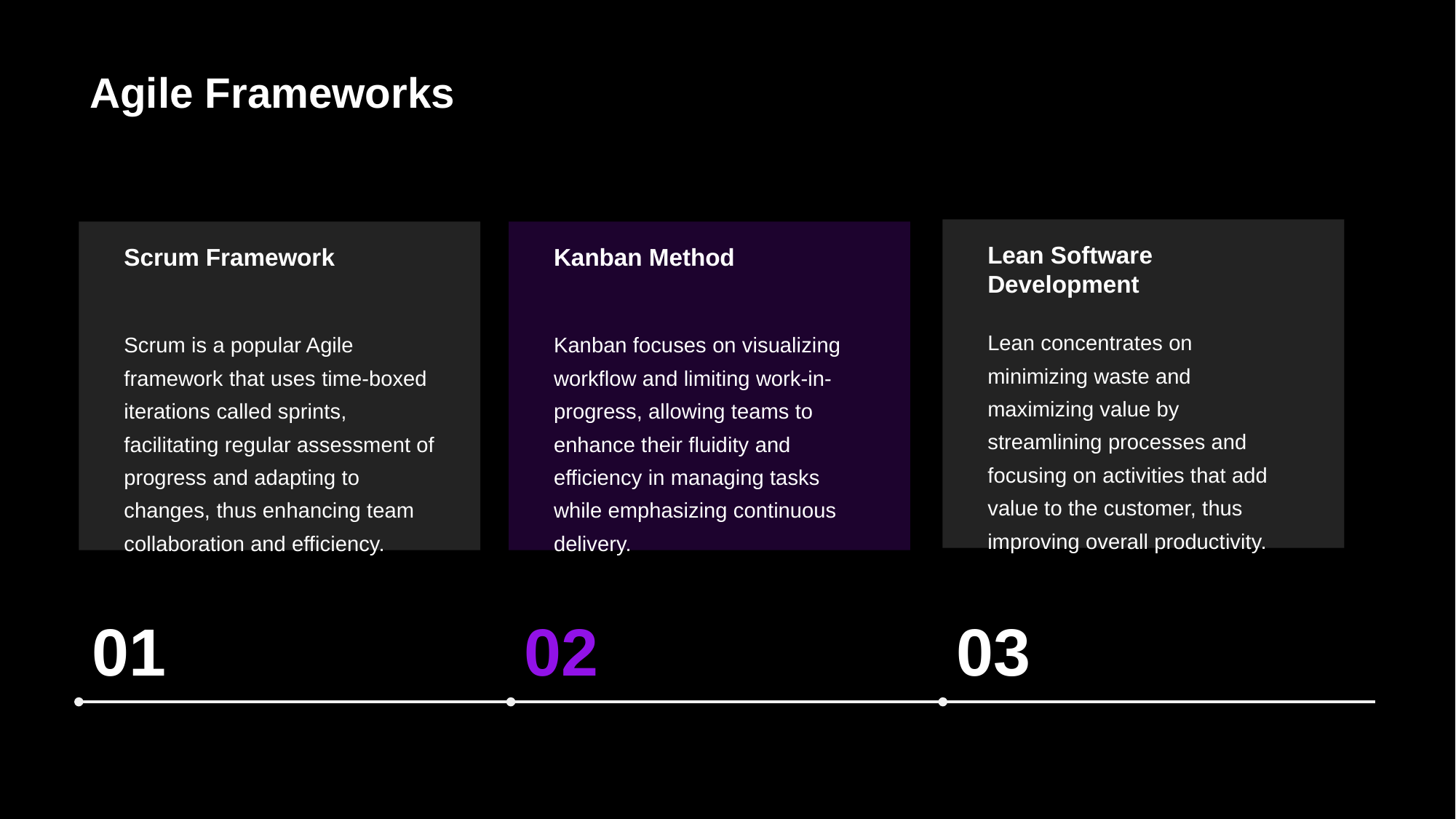

# Agile Frameworks

Lean Software Development
Scrum Framework
Kanban Method
Lean concentrates on minimizing waste and maximizing value by streamlining processes and focusing on activities that add value to the customer, thus improving overall productivity.
Scrum is a popular Agile framework that uses time-boxed iterations called sprints, facilitating regular assessment of progress and adapting to changes, thus enhancing team collaboration and efficiency.
Kanban focuses on visualizing workflow and limiting work-in-progress, allowing teams to enhance their fluidity and efficiency in managing tasks while emphasizing continuous delivery.
01
02
03